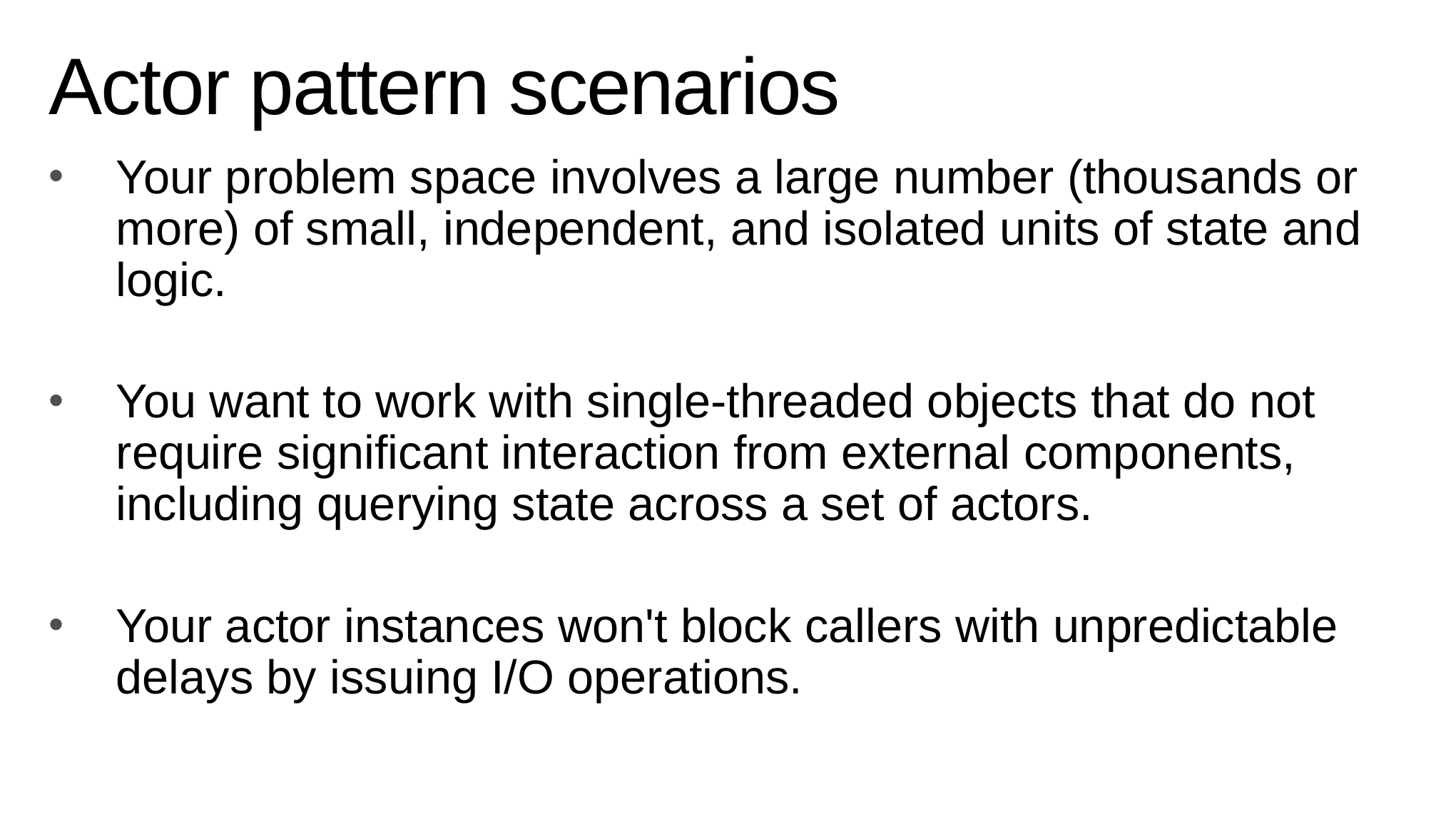

# Actor pattern scenarios
Your problem space involves a large number (thousands or more) of small, independent, and isolated units of state and logic.

You want to work with single-threaded objects that do not require significant interaction from external components, including querying state across a set of actors.

Your actor instances won't block callers with unpredictable delays by issuing I/O operations.